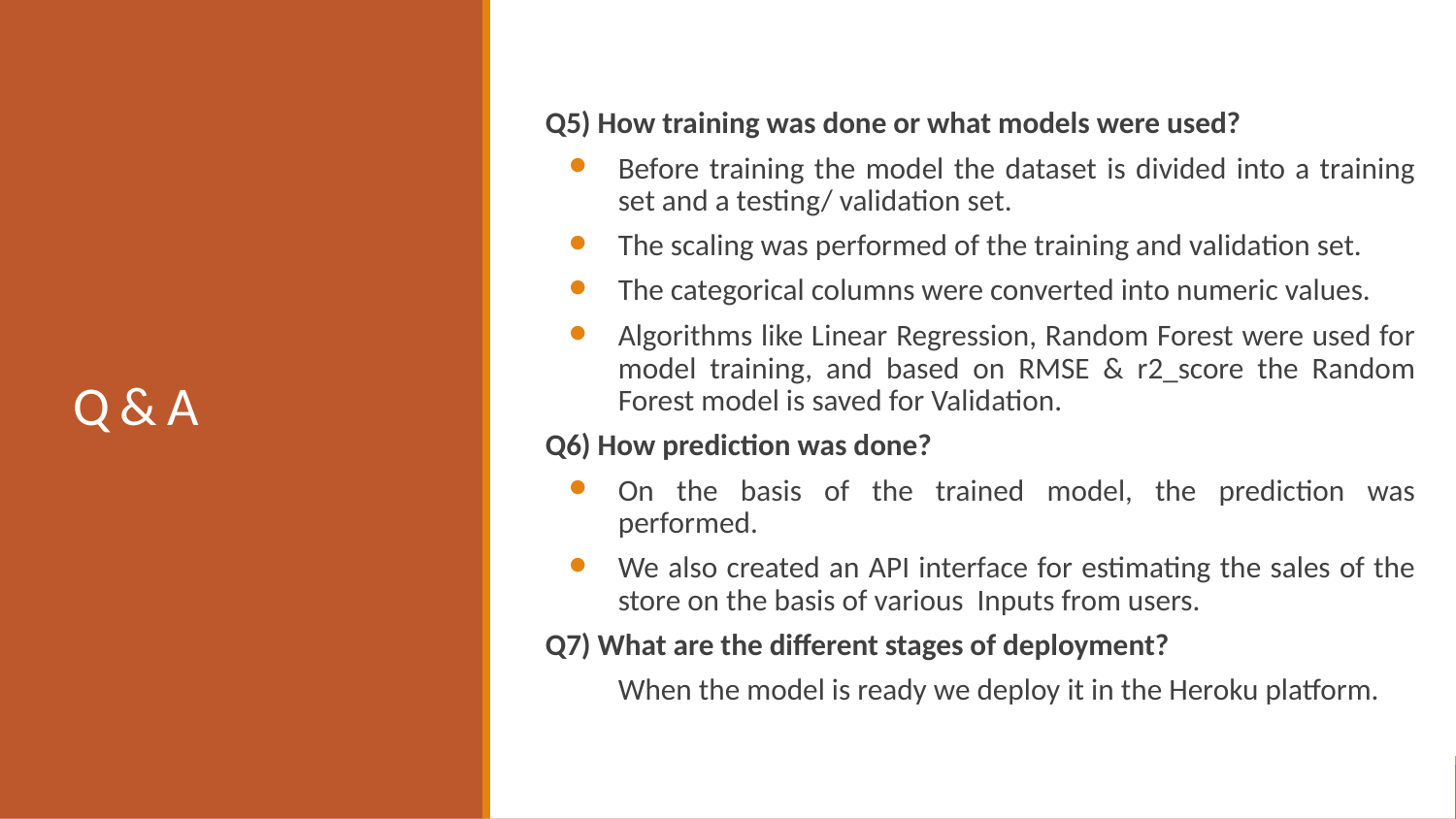

Q5) How training was done or what models were used?
Before training the model the dataset is divided into a training set and a testing/ validation set.
The scaling was performed of the training and validation set.
The categorical columns were converted into numeric values.
Algorithms like Linear Regression, Random Forest were used for model training, and based on RMSE & r2_score the Random Forest model is saved for Validation.
Q6) How prediction was done?
On the basis of the trained model, the prediction was performed.
We also created an API interface for estimating the sales of the store on the basis of various  Inputs from users.
Q7) What are the different stages of deployment?
When the model is ready we deploy it in the Heroku platform.
# Q & A